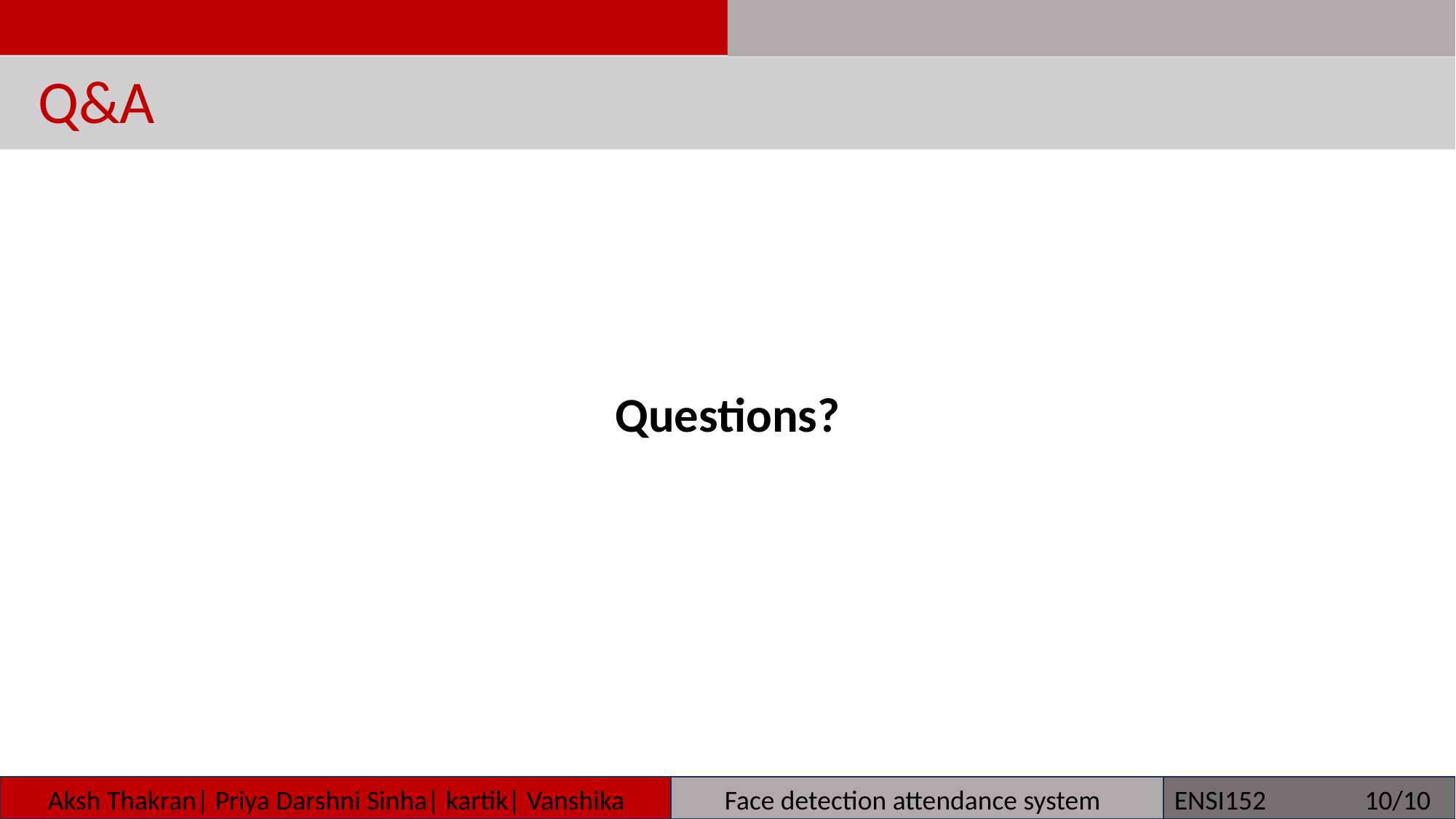

Q&A
Questions?

      Aksh Thakran| Priya Darshni Sinha| kartik| Vanshika Yadav

       Face detection attendance system

ENSI152                10/10